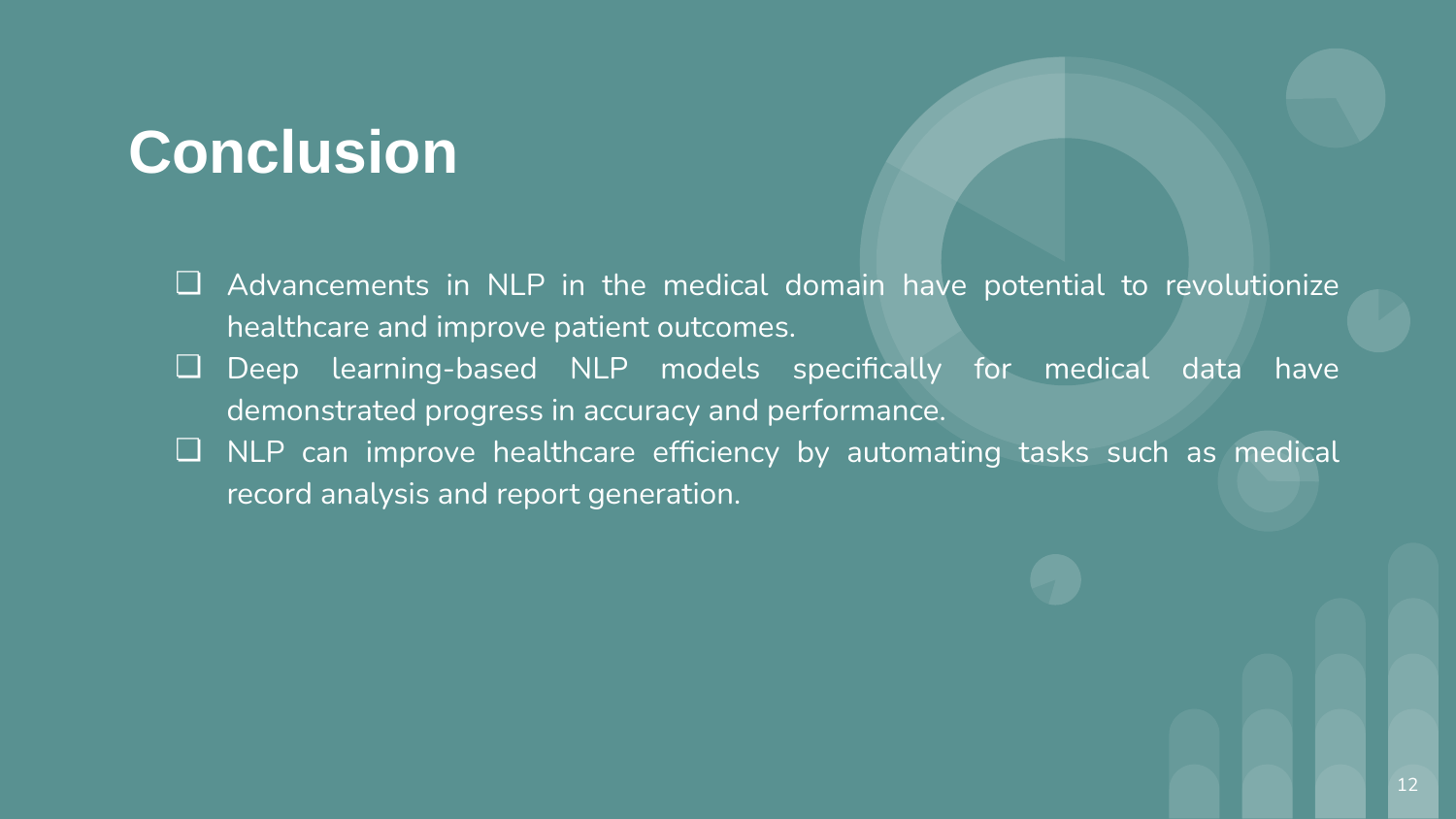

Conclusion
Advancements in NLP in the medical domain have potential to revolutionize healthcare and improve patient outcomes.
Deep learning-based NLP models specifically for medical data have demonstrated progress in accuracy and performance.
NLP can improve healthcare efficiency by automating tasks such as medical record analysis and report generation.
12